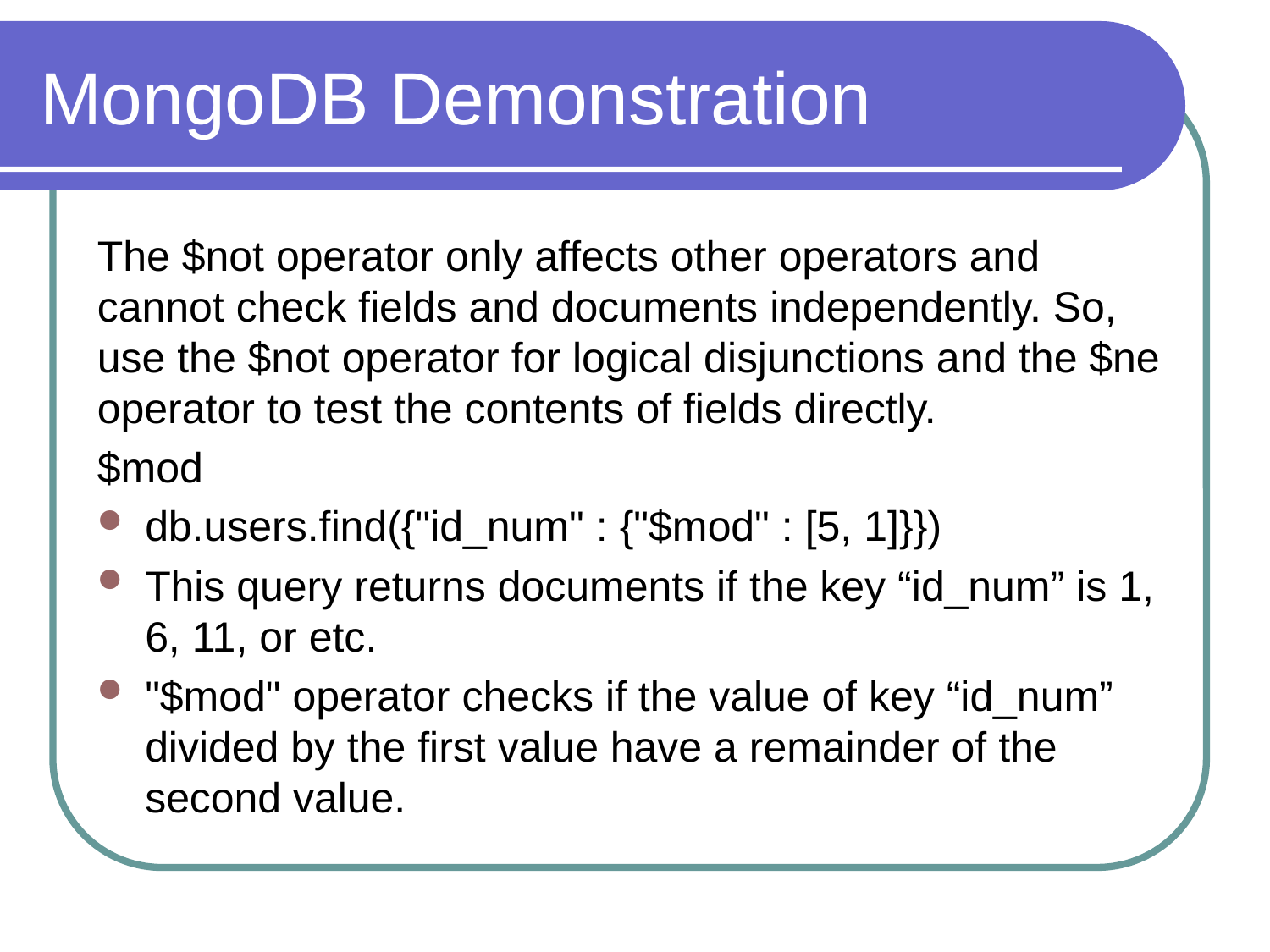

# MongoDB Demonstration
The $not operator only affects other operators and cannot check fields and documents independently. So, use the $not operator for logical disjunctions and the $ne operator to test the contents of fields directly.
$mod
db.users.find({"id_num" : {"$mod" : [5, 1]}})
This query returns documents if the key “id_num” is 1, 6, 11, or etc.
"$mod" operator checks if the value of key “id_num” divided by the first value have a remainder of the second value.